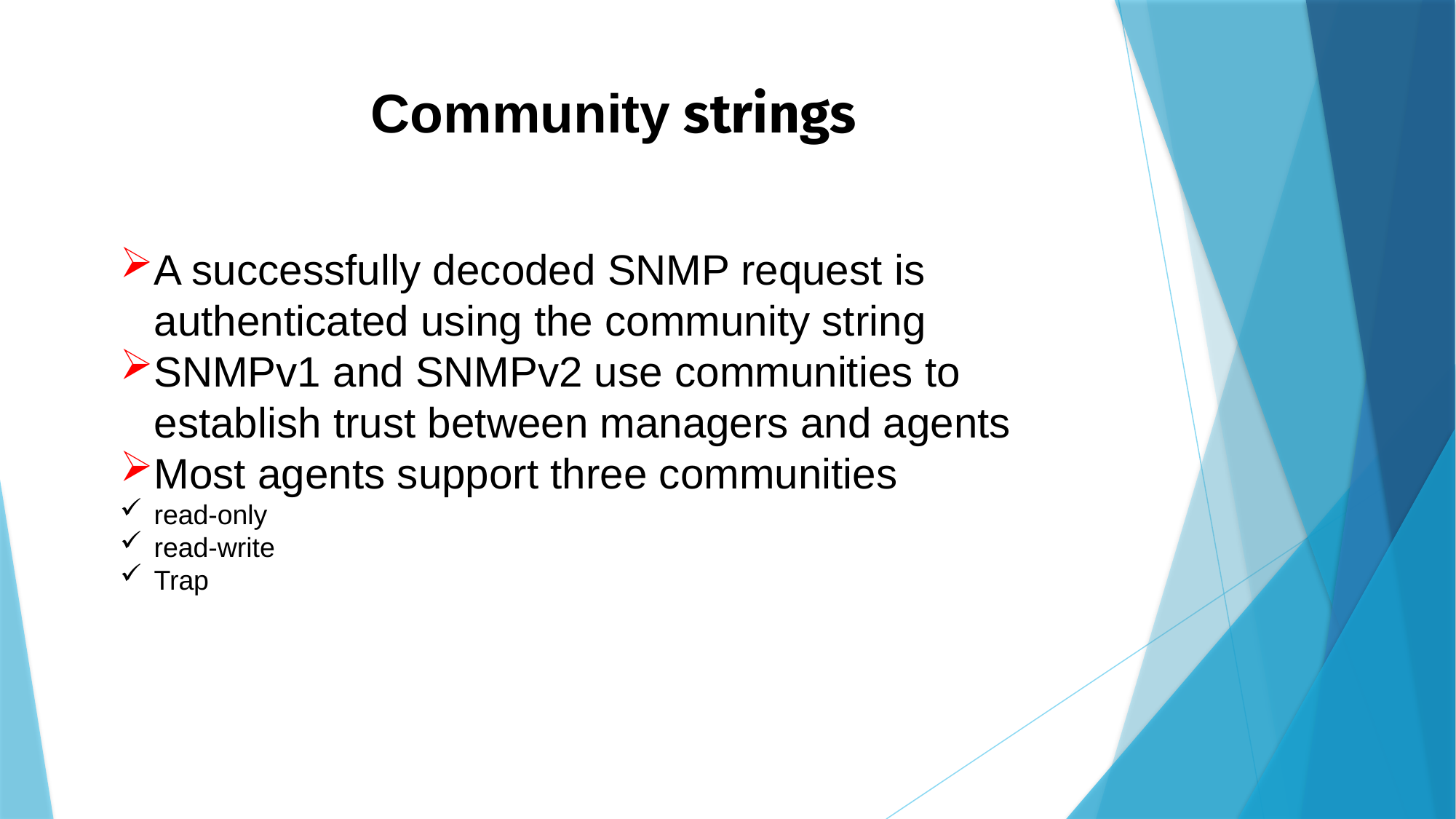

Community strings

A successfully decoded SNMP request is authenticated using the community string
SNMPv1 and SNMPv2 use communities to establish trust between managers and agents
Most agents support three communities
read-only
read-write
Trap